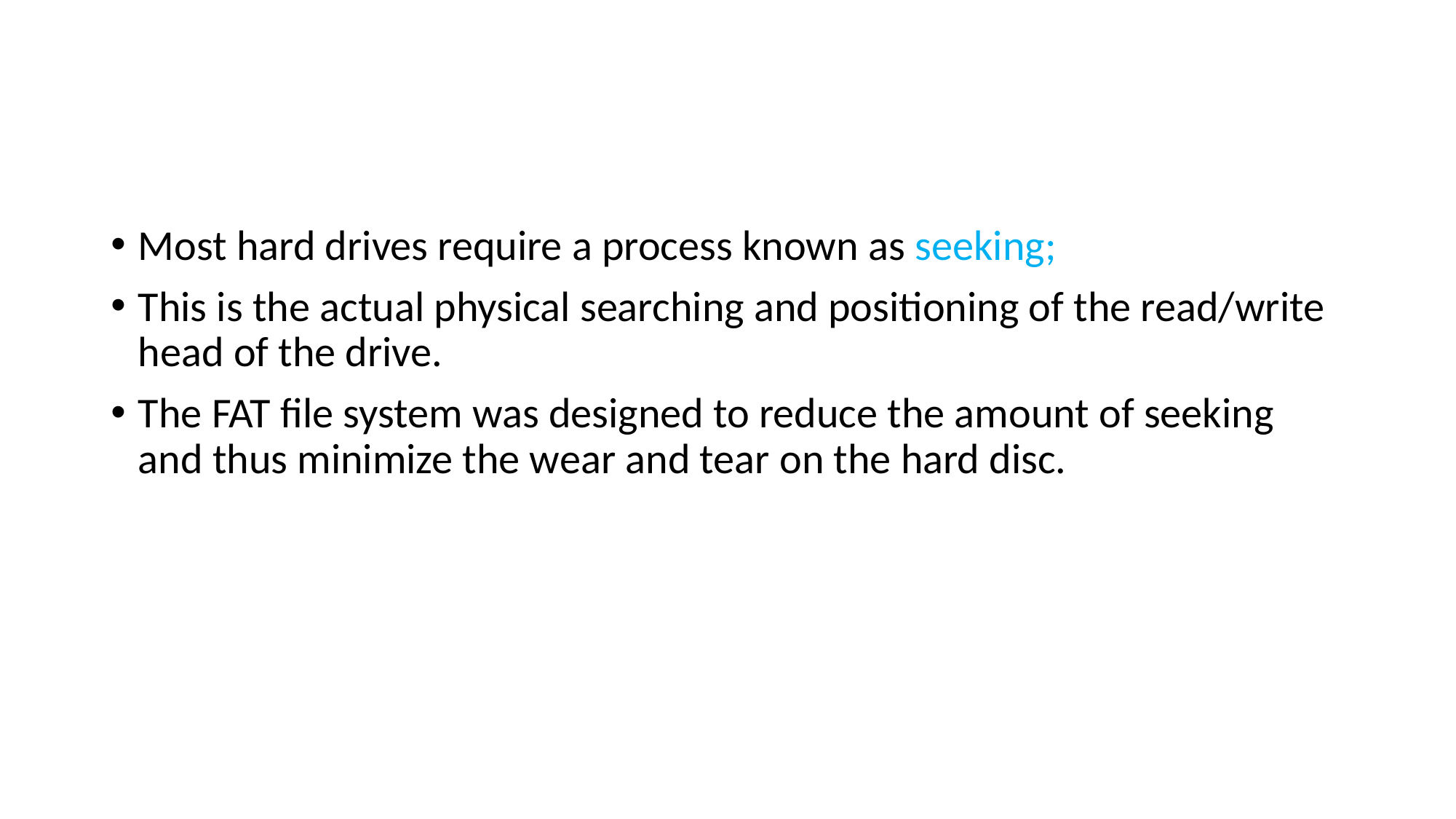

#
Most hard drives require a process known as seeking;
This is the actual physical searching and positioning of the read/write head of the drive.
The FAT file system was designed to reduce the amount of seeking and thus minimize the wear and tear on the hard disc.